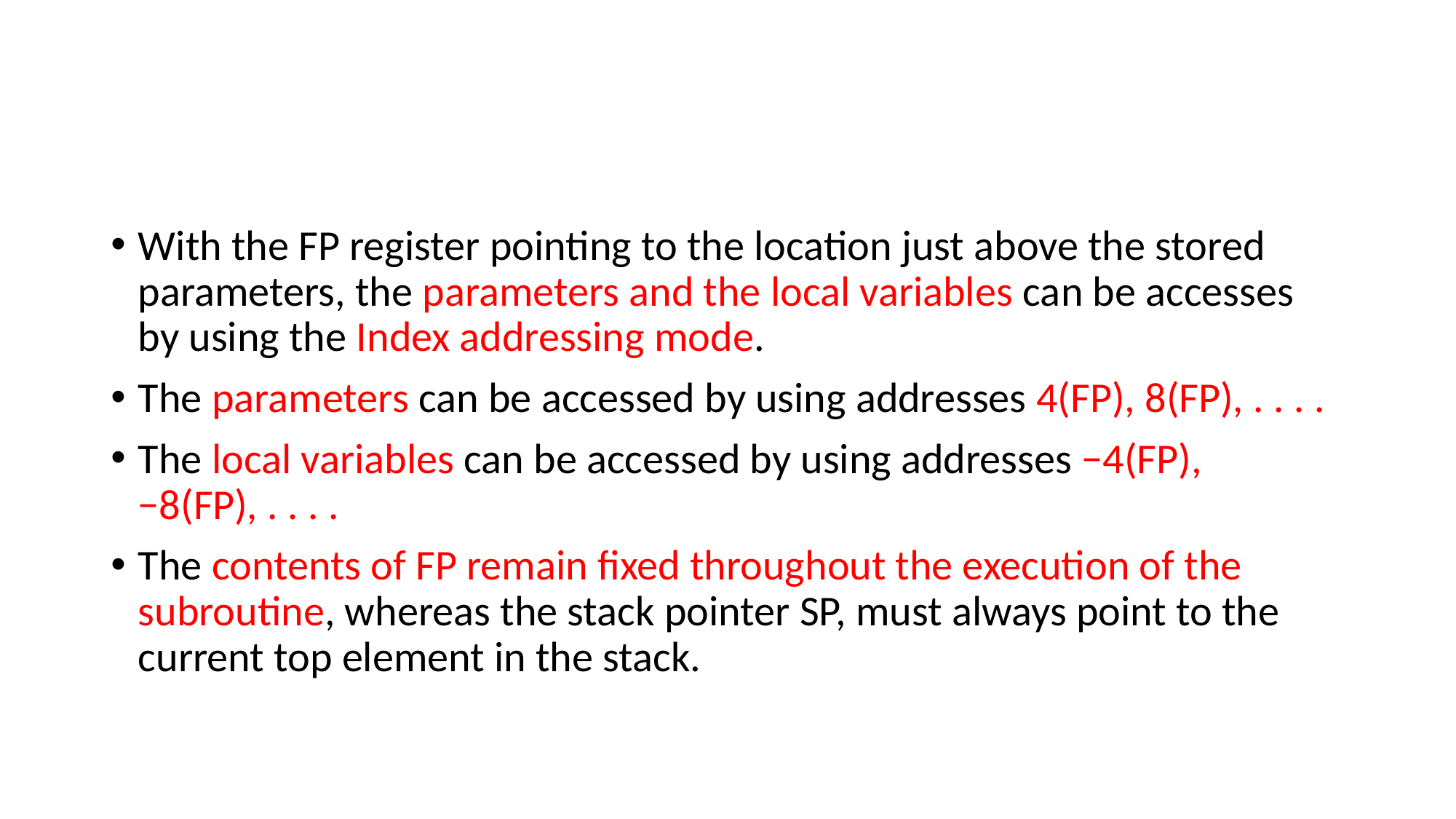

#
With the FP register pointing to the location just above the stored parameters, the parameters and the local variables can be accesses by using the Index addressing mode.
The parameters can be accessed by using addresses 4(FP), 8(FP), . . . .
The local variables can be accessed by using addresses −4(FP), −8(FP), . . . .
The contents of FP remain fixed throughout the execution of the subroutine, whereas the stack pointer SP, must always point to the current top element in the stack.